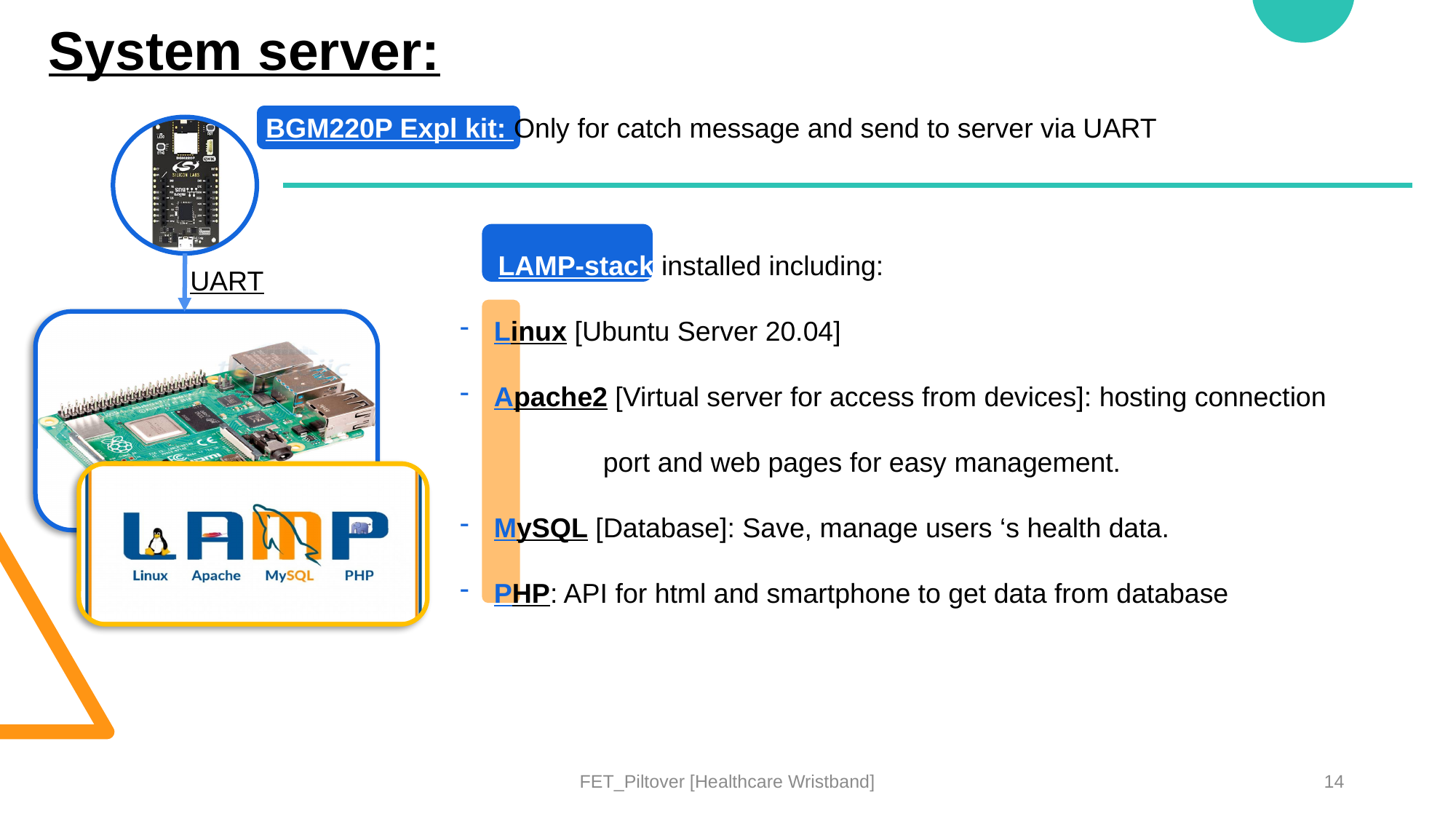

# System server:
BGM220P Expl kit: Only for catch message and send to server via UART

     LAMP-stack installed including:
Linux [Ubuntu Server 20.04]
Apache2 [Virtual server for access from devices]: hosting connection          	port and web pages for easy management.
MySQL [Database]: Save, manage users ‘s health data.
PHP: API for html and smartphone to get data from database

UART

FET_Piltover [Healthcare Wristband]
14